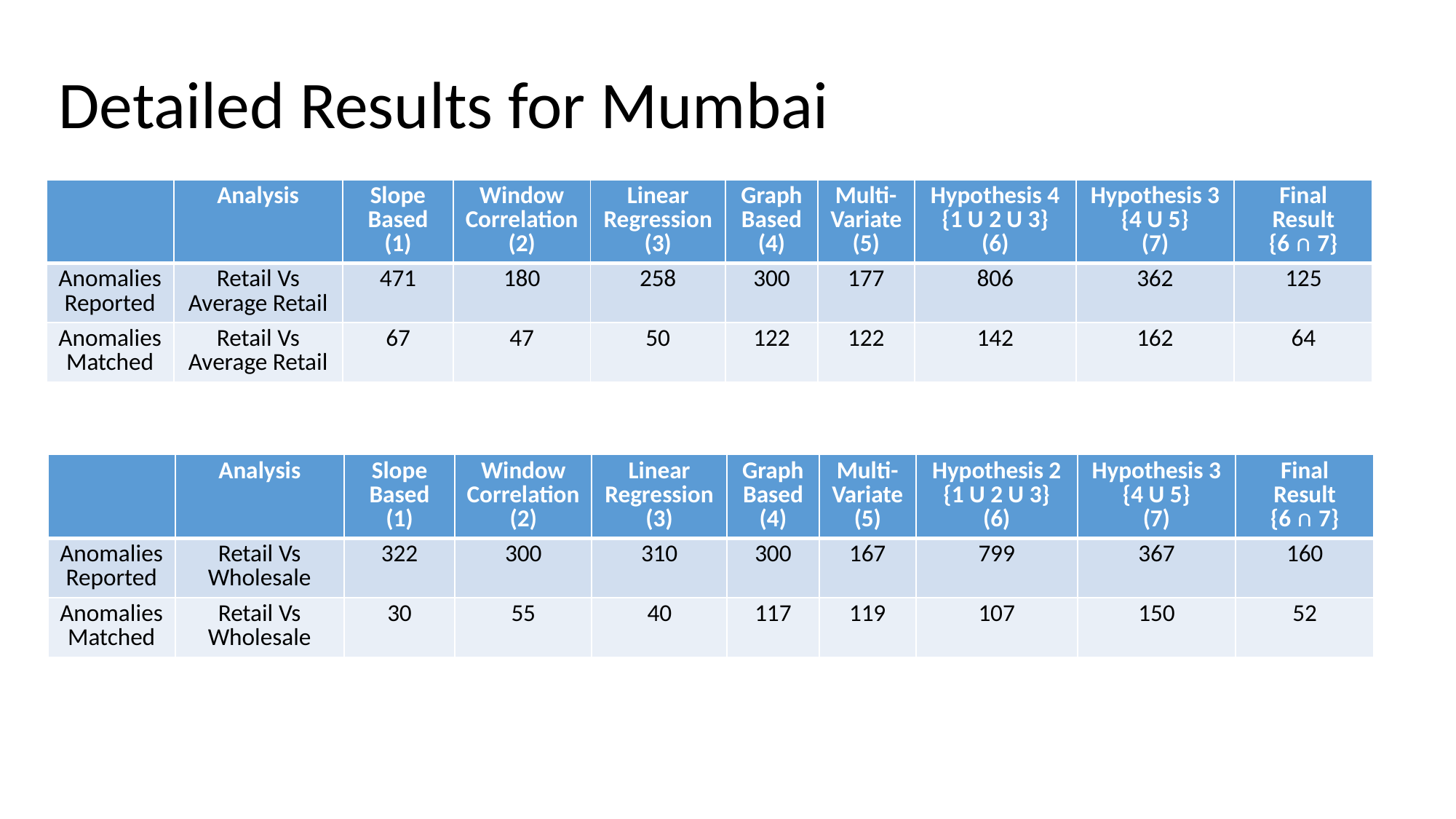

# Detailed Results for Mumbai
|  | Analysis | Slope Based (1) | Window Correlation (2) | Linear Regression (3) | Graph Based (4) | Multi- Variate (5) | Hypothesis 4 {1 U 2 U 3} (6) | Hypothesis 3 {4 U 5} (7) | Final Result {6 ∩ 7} |
| --- | --- | --- | --- | --- | --- | --- | --- | --- | --- |
| Anomalies Reported | Retail Vs Average Retail | 471 | 180 | 258 | 300 | 177 | 806 | 362 | 125 |
| Anomalies Matched | Retail Vs Average Retail | 67 | 47 | 50 | 122 | 122 | 142 | 162 | 64 |
|  | Analysis | Slope Based (1) | Window Correlation (2) | Linear Regression (3) | Graph Based (4) | Multi- Variate (5) | Hypothesis 2 {1 U 2 U 3} (6) | Hypothesis 3 {4 U 5} (7) | Final Result {6 ∩ 7} |
| --- | --- | --- | --- | --- | --- | --- | --- | --- | --- |
| Anomalies Reported | Retail Vs Wholesale | 322 | 300 | 310 | 300 | 167 | 799 | 367 | 160 |
| Anomalies Matched | Retail Vs Wholesale | 30 | 55 | 40 | 117 | 119 | 107 | 150 | 52 |